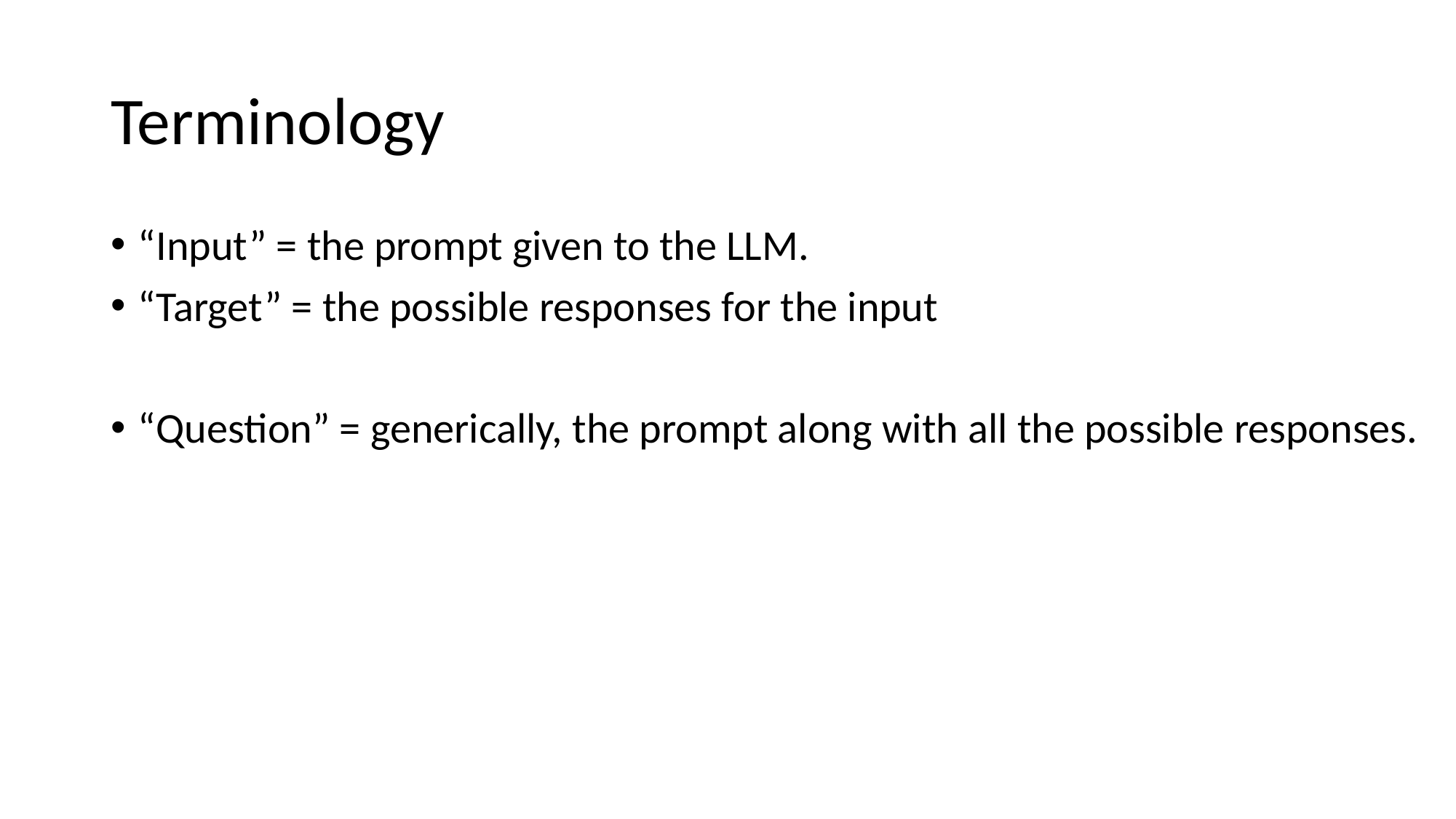

# Terminology
“Input” = the prompt given to the LLM.
“Target” = the possible responses for the input

“Question” = generically, the prompt along with all the possible responses.